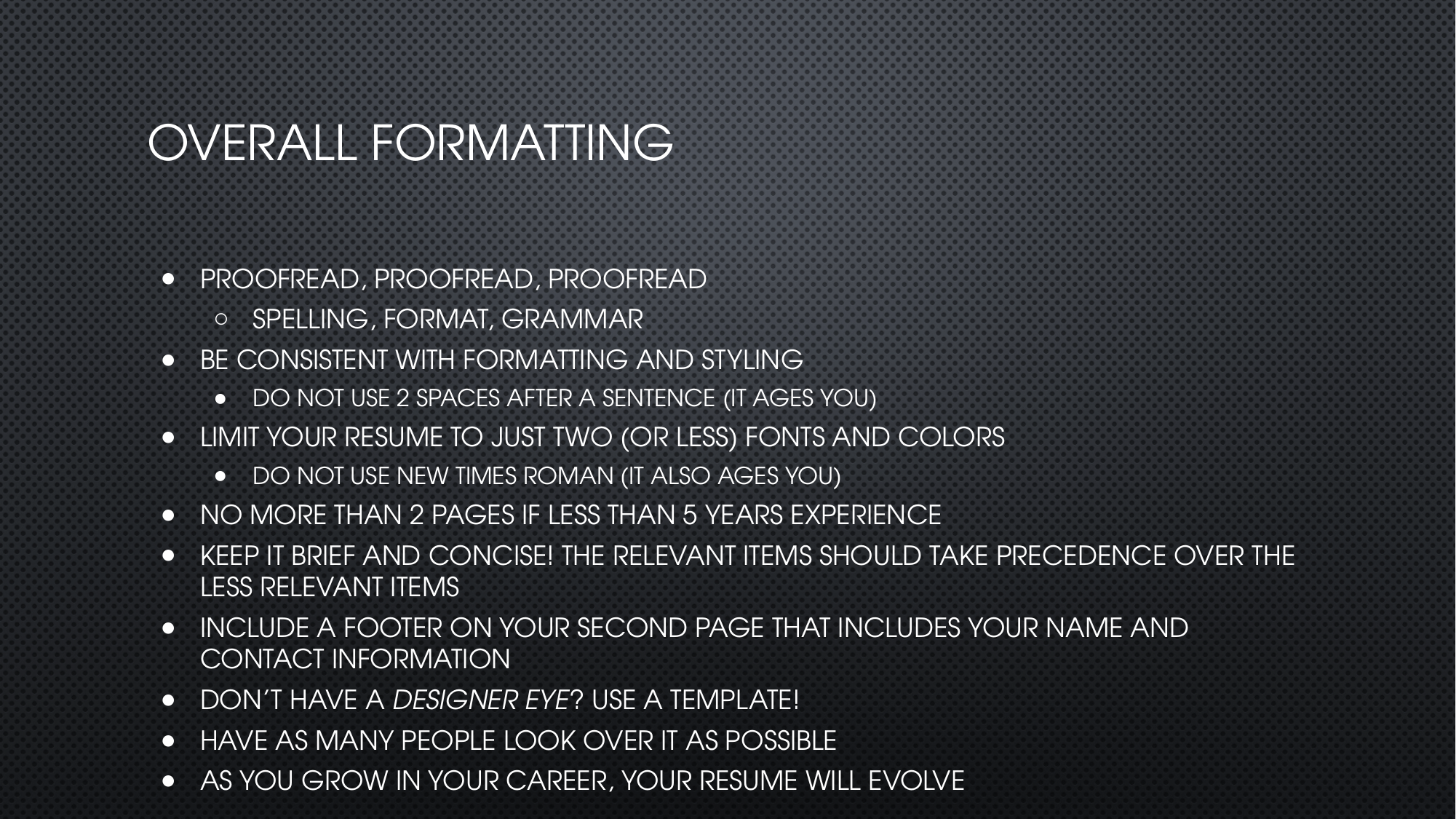

# Overall formatting
Proofread, proofread, proofread
Spelling, format, grammar
Be consistent with formatting and styling
Do not use 2 spaces after a sentence (it ages you)
Limit your resume to just two (or less) fonts and colors
Do not use new times roman (It also ages you)
no more than 2 pages if less than 5 years experience
keep it brief and concise! The relevant items should take precedence over the less relevant items
Include a footer on your second page that includes your name and contact information
Don’t have a designer eye? Use a template!
Have as many people look over it as possible
As you grow in your career, your resume will evolve